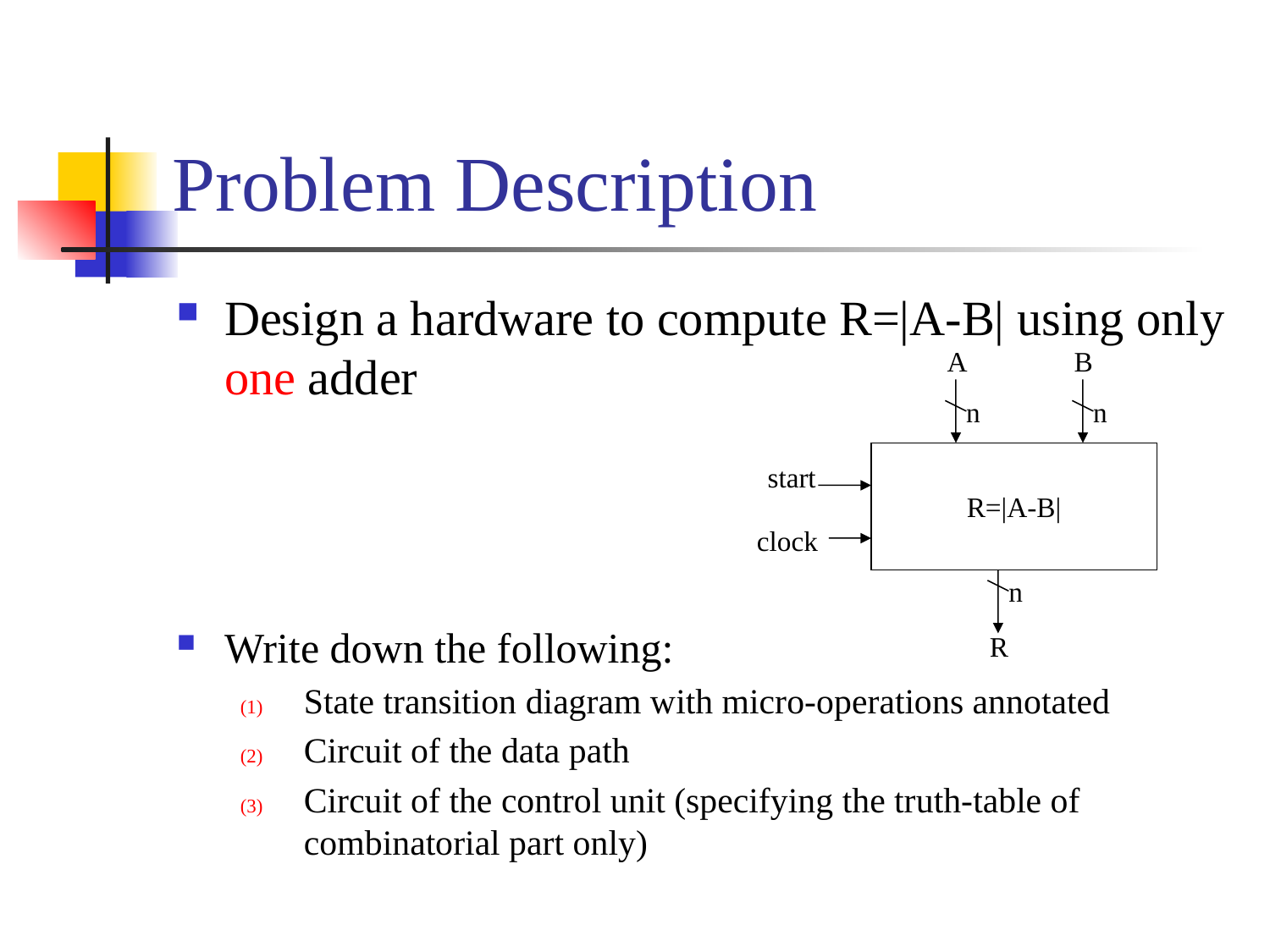

# Problem Description
Design a hardware to compute R=|A-B| using only one adder

Write down the following:
State transition diagram with micro-operations annotated
Circuit of the data path
Circuit of the control unit (specifying the truth-table of combinatorial part only)
A

n

B

n

R=|A-B|
start

clock

n

R